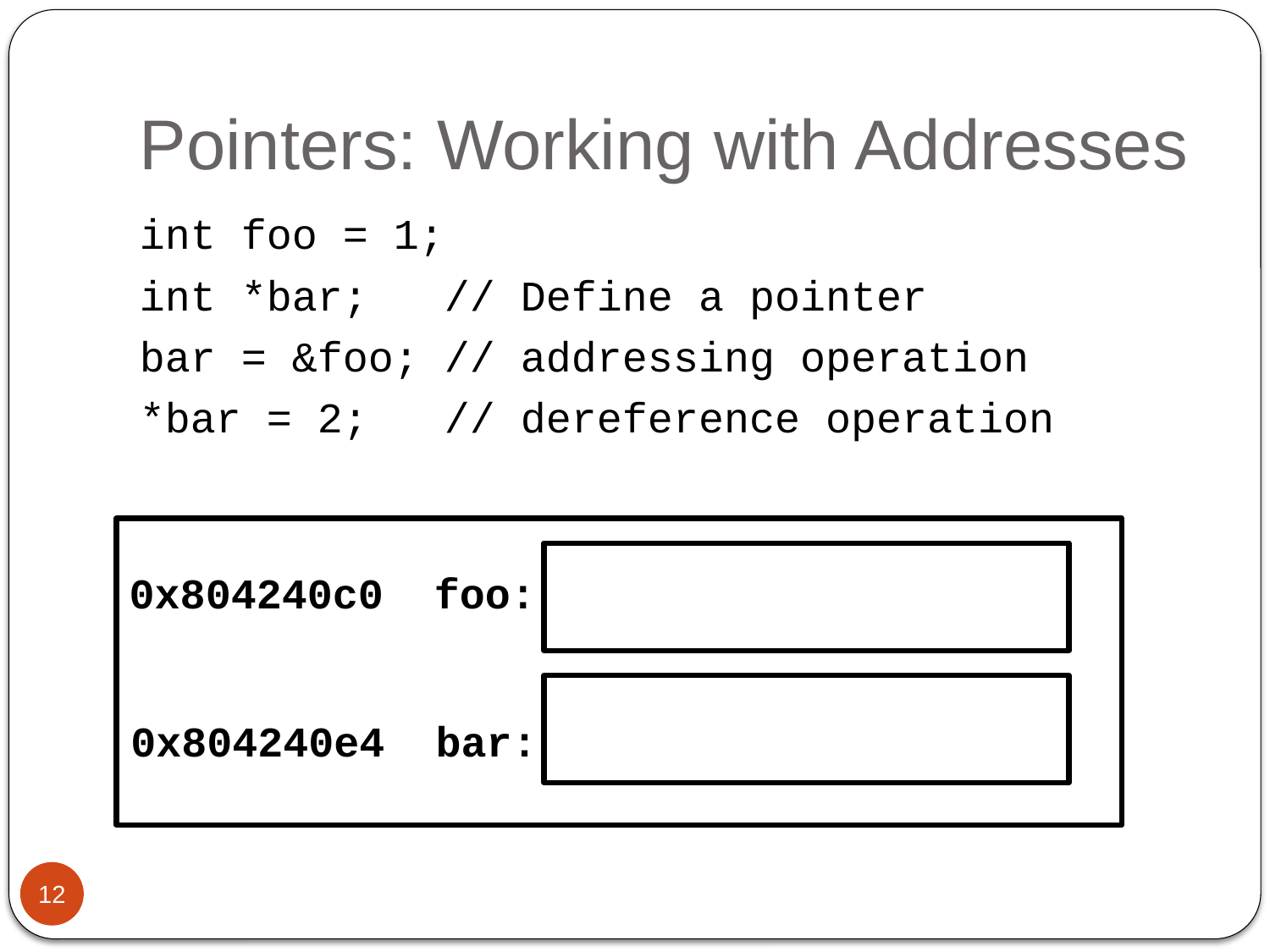

# Pointers: Working with Addresses
int foo = 1;
int *bar;   // Define a pointer
bar = &foo; // addressing operation
*bar = 2;   // dereference operation

0x804240c0  foo:

0x804240e4  bar:
12